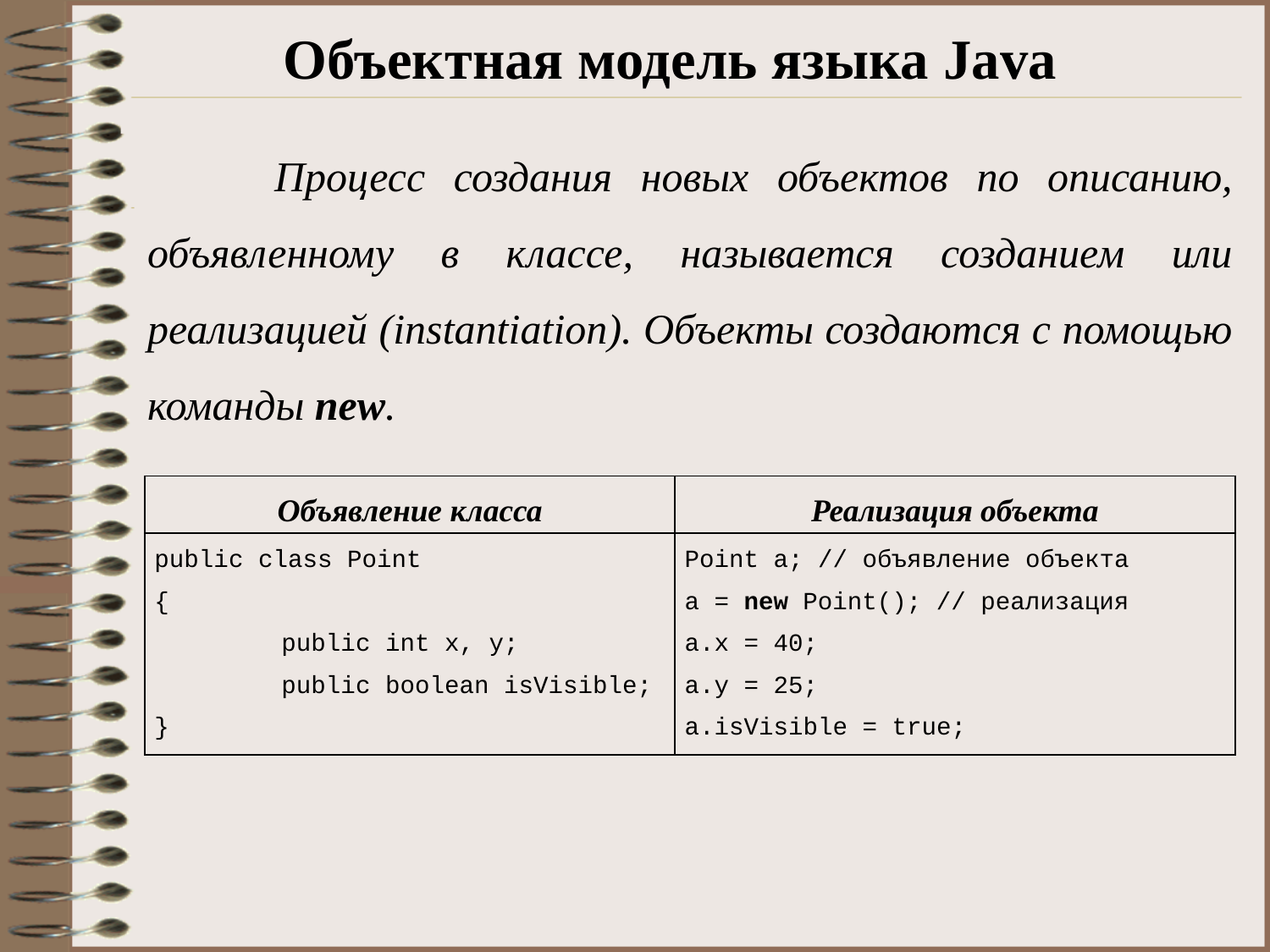

# Объектная модель языка Java
	Процесс создания новых объектов по описанию, объявленному в классе, называется созданием или реализацией (instantiation). Объекты создаются с помощью команды new.
| Объявление класса | Реализация объекта |
| --- | --- |
| public class Point { public int x, y; public boolean isVisible; } | Point a; // объявление объекта a = new Point(); // реализация a.x = 40; a.y = 25; a.isVisible = true; |